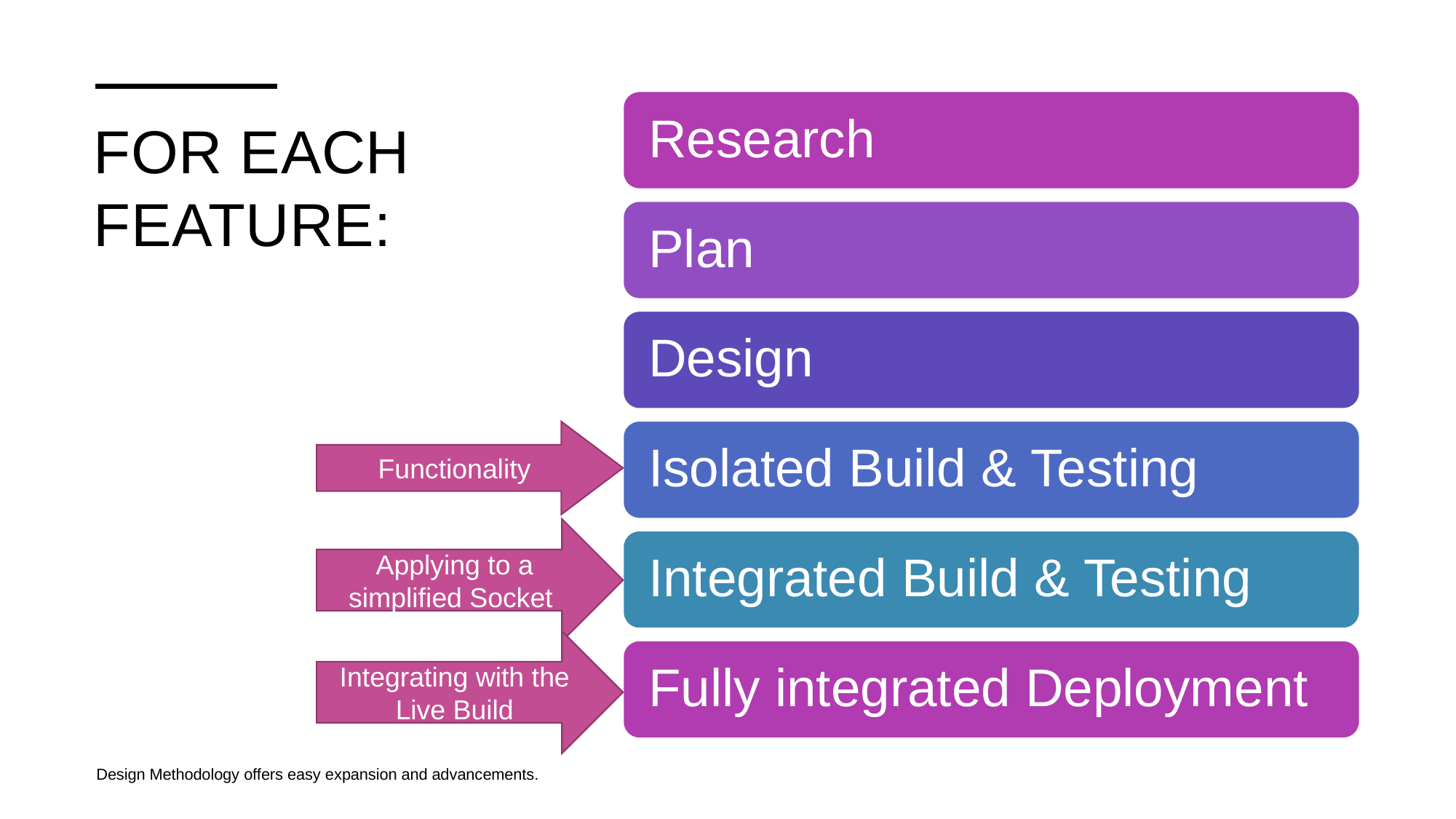

Research
Plan
Design
Isolated Build & Testing
Integrated Build & Testing
Fully integrated Deployment
# For each Feature:
Functionality
Applying to a simplified Socket
Integrating with the Live Build
Design Methodology offers easy expansion and advancements.